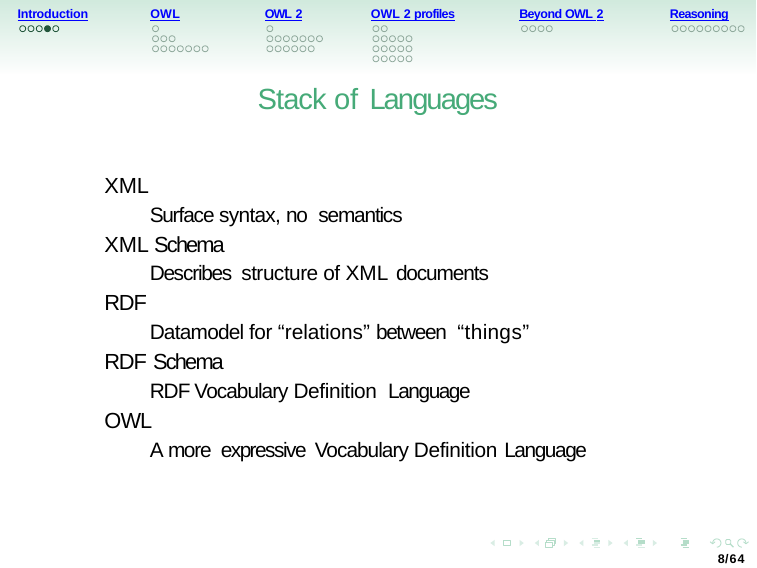

Introduction
OWL
OWL 2
OWL 2 profiles
Beyond OWL 2
Reasoning

Stack of Languages

XML
Surface syntax, no  semantics
XML Schema
Describes  structure of XML documents
RDF
Datamodel for “relations” between  “things”
RDF Schema
RDF Vocabulary Definition  Language
OWL
A more  expressive  Vocabulary Definition Language

8/64